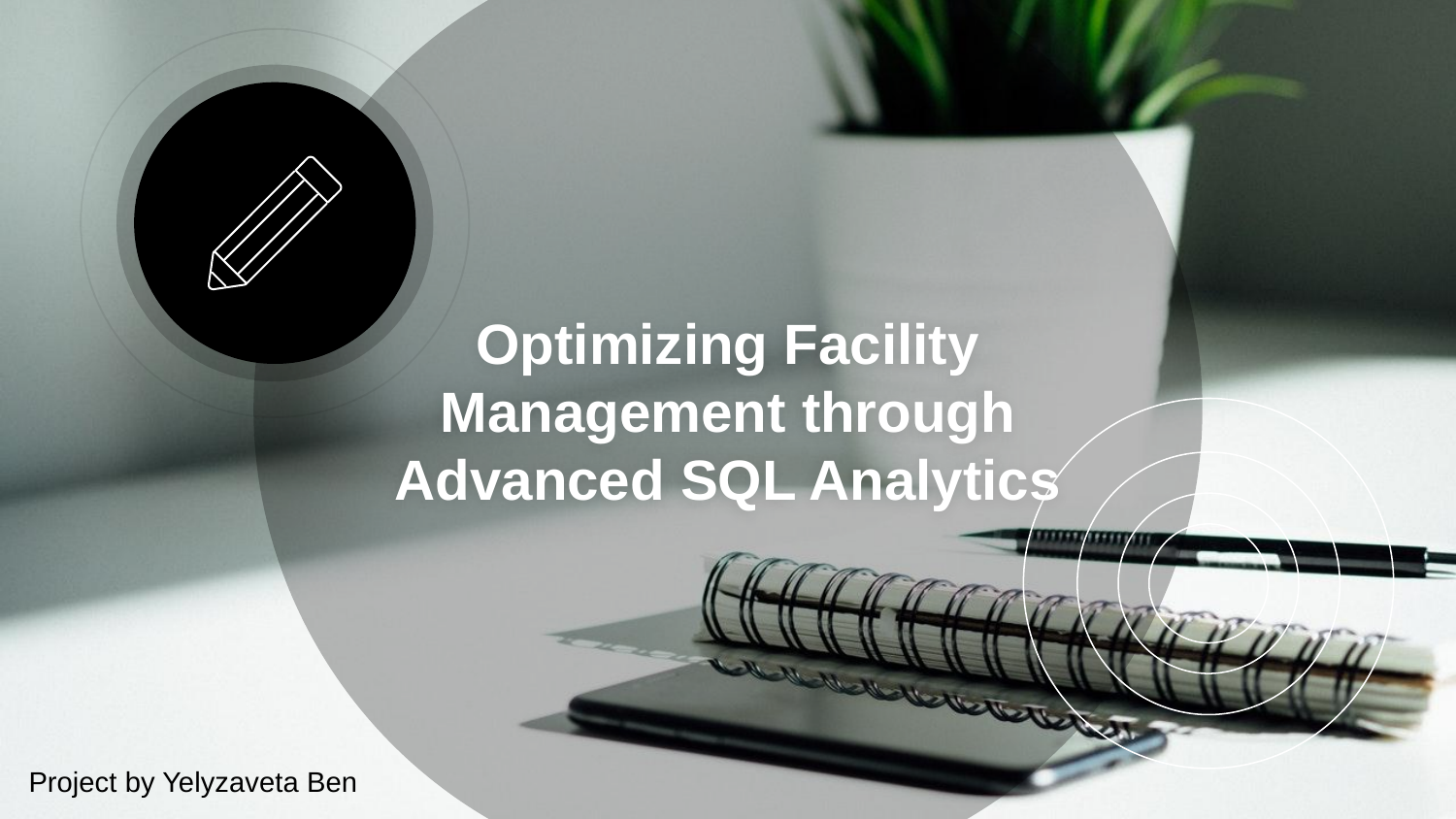

# Optimizing Facility Management through Advanced SQL Analytics
Project by Yelyzaveta Ben